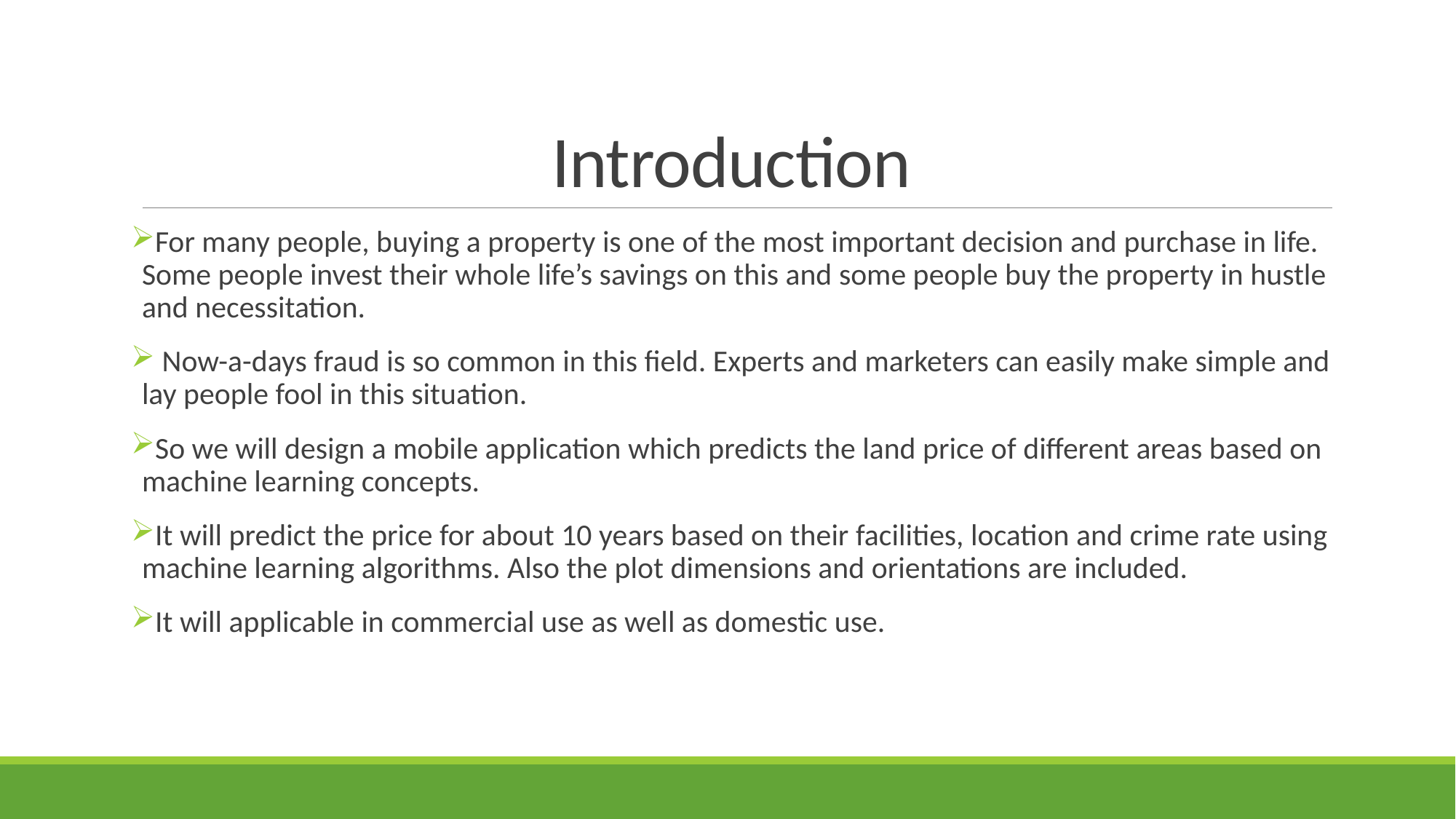

# Introduction
For many people, buying a property is one of the most important decision and purchase in life. Some people invest their whole life’s savings on this and some people buy the property in hustle and necessitation.
 Now-a-days fraud is so common in this field. Experts and marketers can easily make simple and lay people fool in this situation.
So we will design a mobile application which predicts the land price of different areas based on machine learning concepts.
It will predict the price for about 10 years based on their facilities, location and crime rate using machine learning algorithms. Also the plot dimensions and orientations are included.
It will applicable in commercial use as well as domestic use.